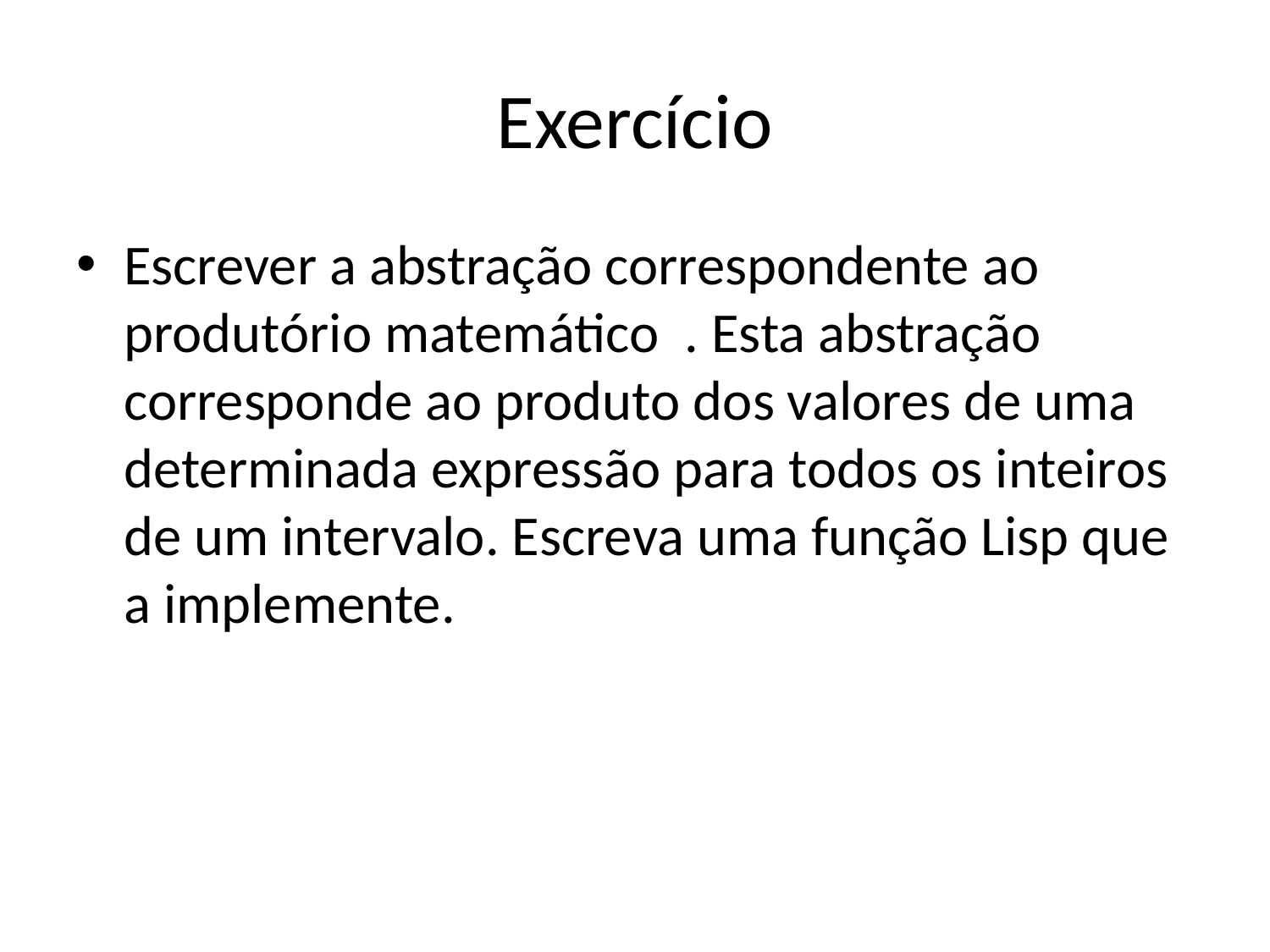

# Exercício
Escrever a abstração correspondente ao produtório matemático  . Esta abstração corresponde ao produto dos valores de uma determinada expressão para todos os inteiros de um intervalo. Escreva uma função Lisp que a implemente.